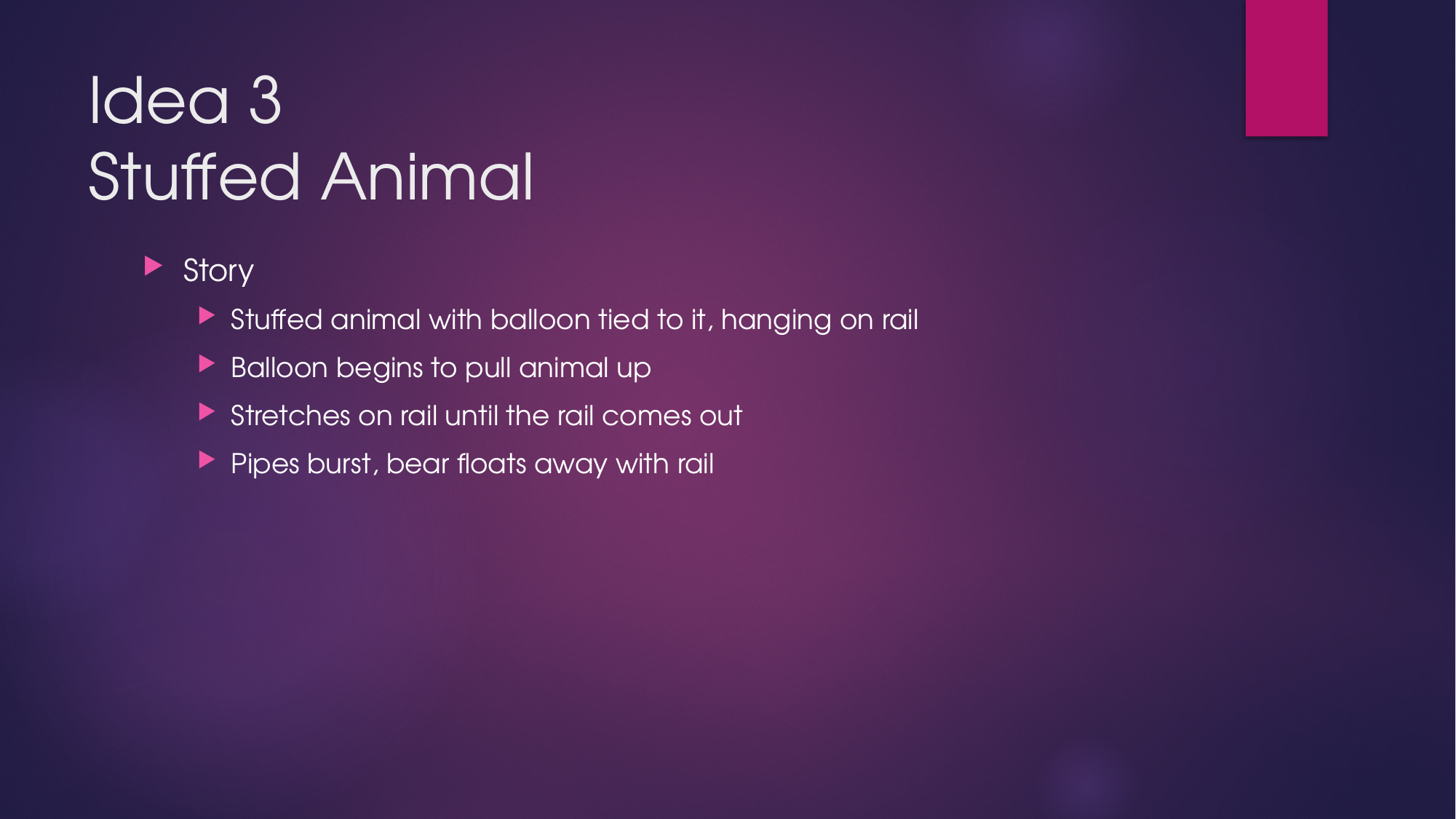

# Idea 3 Stuffed Animal
Story
Stuffed animal with balloon tied to it, hanging on rail
Balloon begins to pull animal up
Stretches on rail until the rail comes out
Pipes burst, bear floats away with rail